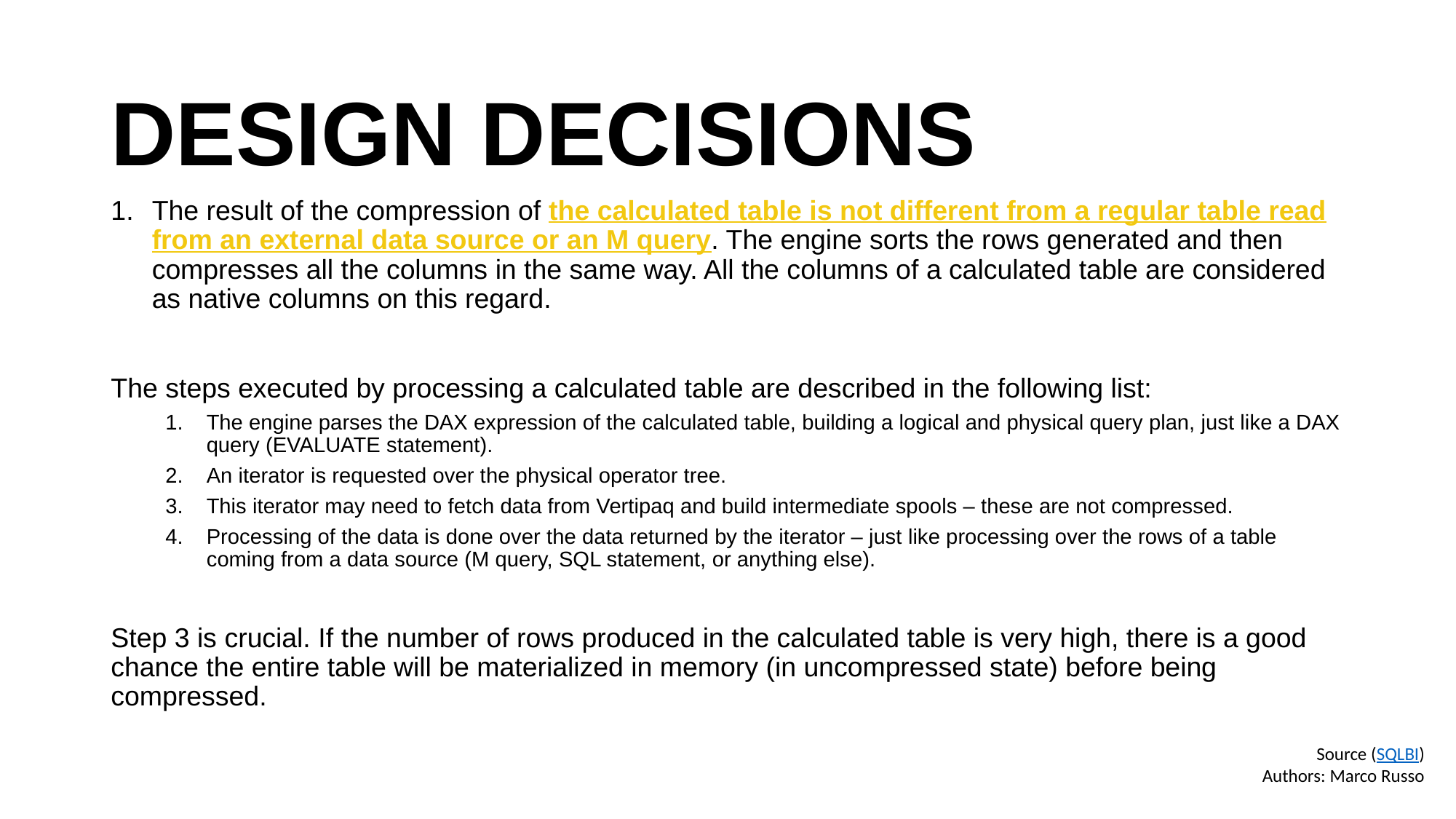

# DESIGN DECISIONS
The result of the compression of the calculated table is not different from a regular table read from an external data source or an M query. The engine sorts the rows generated and then compresses all the columns in the same way. All the columns of a calculated table are considered as native columns on this regard.

The steps executed by processing a calculated table are described in the following list:
The engine parses the DAX expression of the calculated table, building a logical and physical query plan, just like a DAX query (EVALUATE statement).
An iterator is requested over the physical operator tree.
This iterator may need to fetch data from Vertipaq and build intermediate spools – these are not compressed.
Processing of the data is done over the data returned by the iterator – just like processing over the rows of a table coming from a data source (M query, SQL statement, or anything else).

Step 3 is crucial. If the number of rows produced in the calculated table is very high, there is a good chance the entire table will be materialized in memory (in uncompressed state) before being compressed.
Source (SQLBI)
Authors: Marco Russo